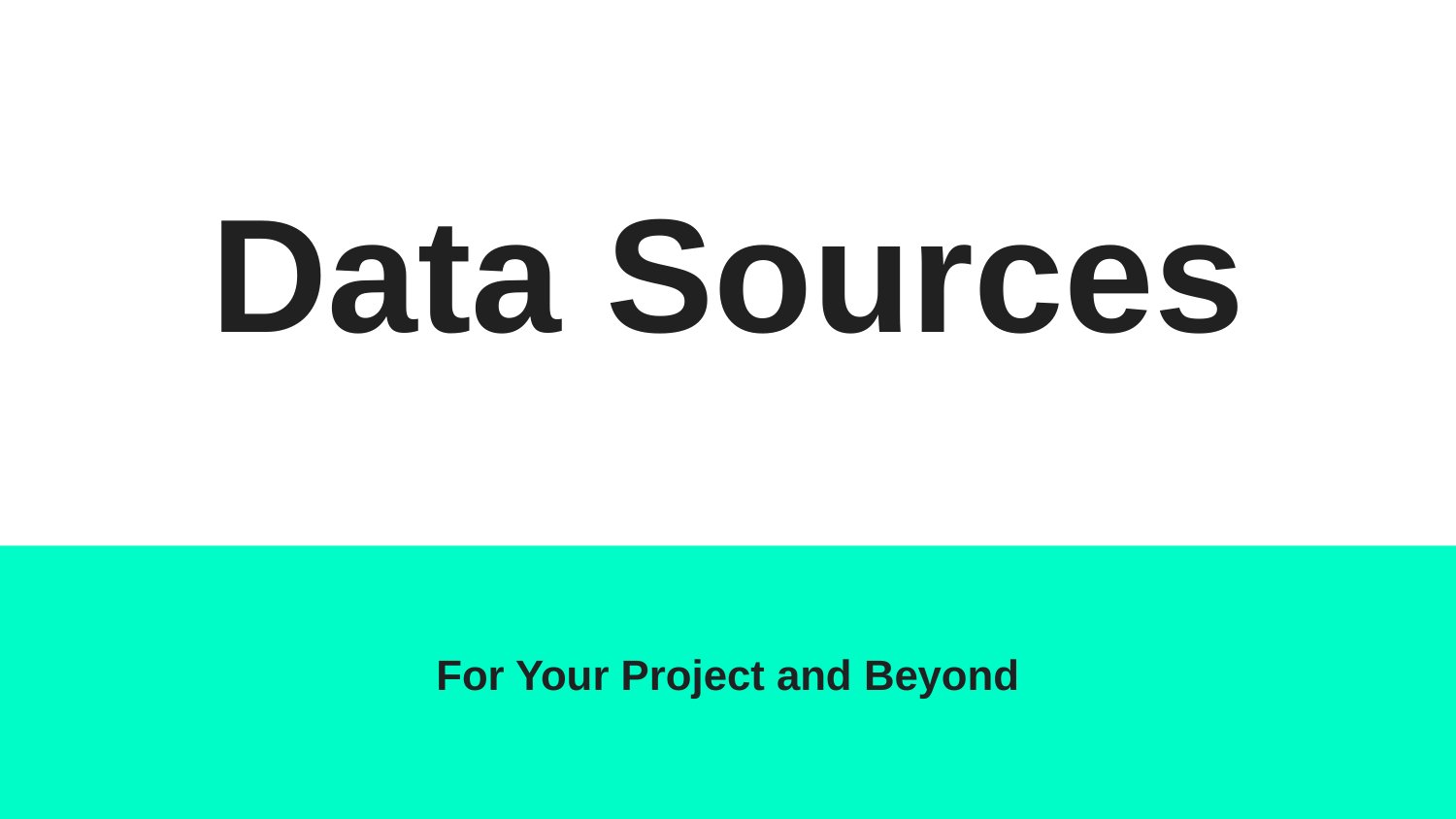

# Data Sources
For Your Project and Beyond